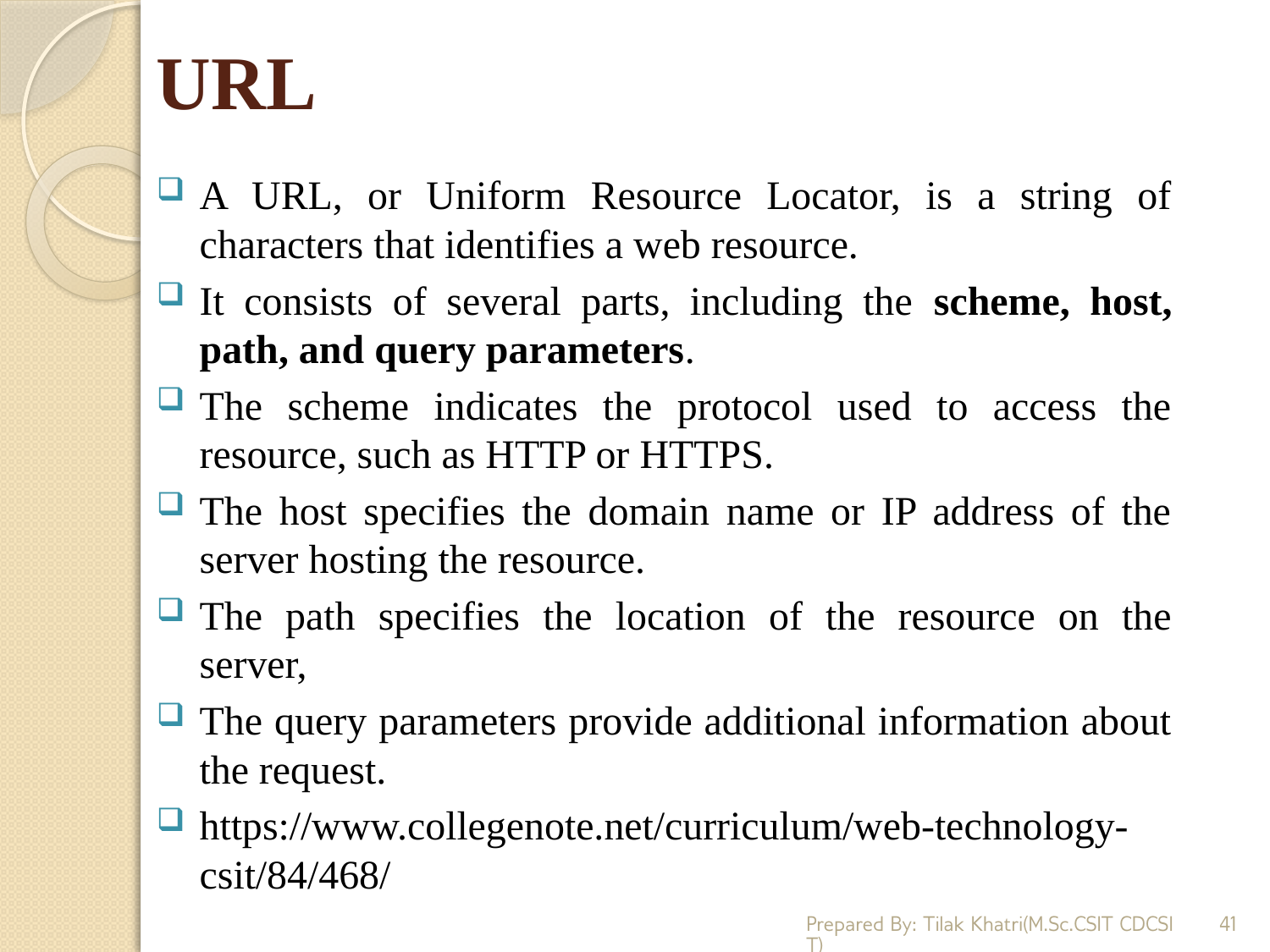

# URL
A URL, or Uniform Resource Locator, is a string of characters that identifies a web resource.
It consists of several parts, including the scheme, host, path, and query parameters.
The scheme indicates the protocol used to access the resource, such as HTTP or HTTPS.
The host specifies the domain name or IP address of the server hosting the resource.
The path specifies the location of the resource on the server,
The query parameters provide additional information about the request.
https://www.collegenote.net/curriculum/web-technology-csit/84/468/
Prepared By: Tilak Khatri(M.Sc.CSIT CDCSIT)
41